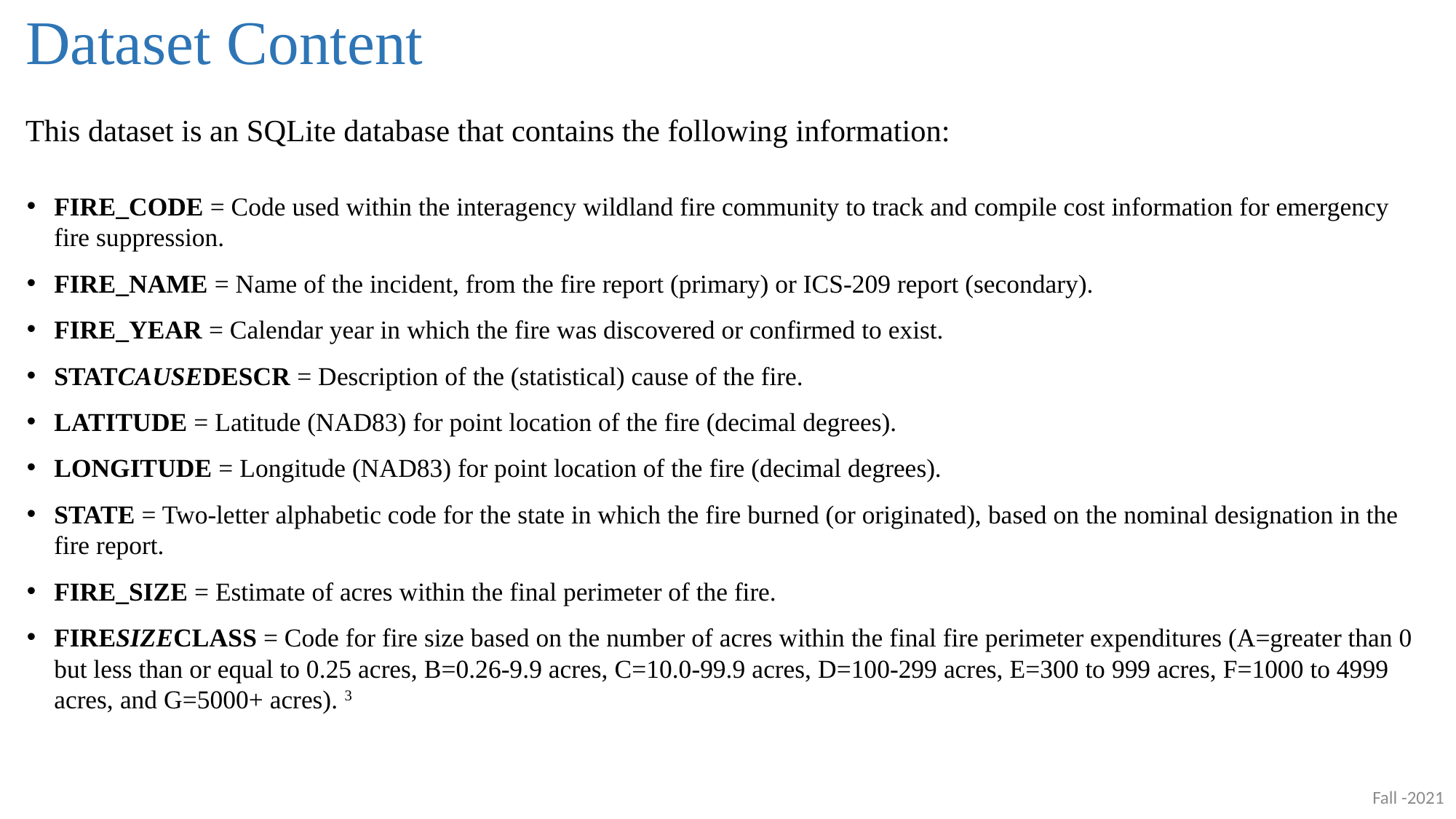

# Dataset Content This dataset is an SQLite database that contains the following information:
FIRE_CODE = Code used within the interagency wildland fire community to track and compile cost information for emergency fire suppression.
FIRE_NAME = Name of the incident, from the fire report (primary) or ICS-209 report (secondary).
FIRE_YEAR = Calendar year in which the fire was discovered or confirmed to exist.
STATCAUSEDESCR = Description of the (statistical) cause of the fire.
LATITUDE = Latitude (NAD83) for point location of the fire (decimal degrees).
LONGITUDE = Longitude (NAD83) for point location of the fire (decimal degrees).
STATE = Two-letter alphabetic code for the state in which the fire burned (or originated), based on the nominal designation in the fire report.
FIRE_SIZE = Estimate of acres within the final perimeter of the fire.
FIRESIZECLASS = Code for fire size based on the number of acres within the final fire perimeter expenditures (A=greater than 0 but less than or equal to 0.25 acres, B=0.26-9.9 acres, C=10.0-99.9 acres, D=100-299 acres, E=300 to 999 acres, F=1000 to 4999 acres, and G=5000+ acres). 3
Fall -2021